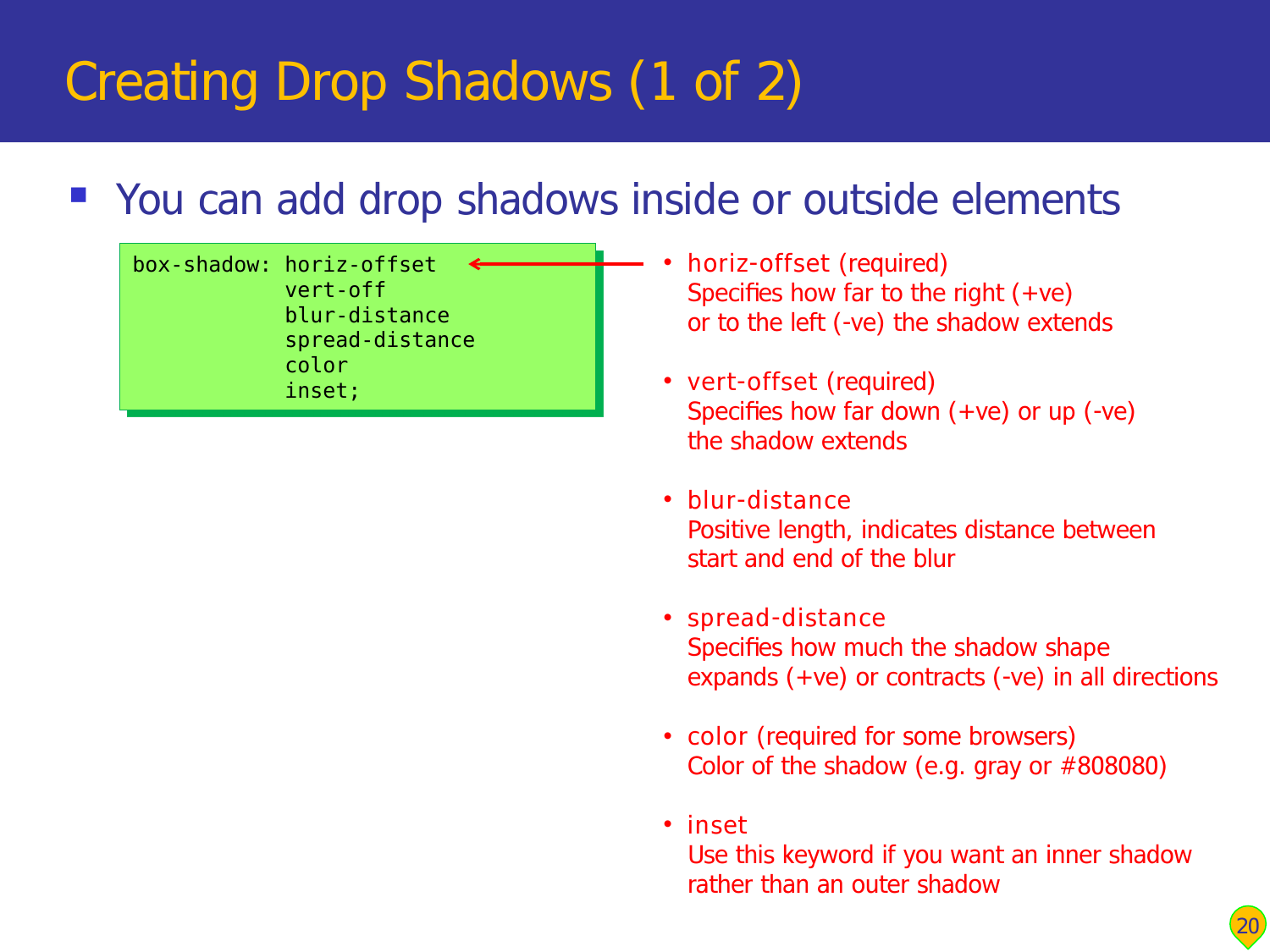

# Creating Drop Shadows (1 of 2)
You can add drop shadows inside or outside elements

horiz-offset (required)
Specifies how far to the right (+ve)
or to the left (-ve) the shadow extends
vert-offset (required)
Specifies how far down (+ve) or up (-ve)
the shadow extends

blur-distance
Positive length, indicates distance between
start and end of the blur
spread-distance
Specifies how much the shadow shape
expands (+ve) or contracts (-ve) in all directions
color (required for some browsers)
Color of the shadow (e.g. gray or #808080)
inset
Use this keyword if you want an inner shadow
rather than an outer shadow
box-shadow: horiz-offset
            vert-off
            blur-distance
            spread-distance
            color
            inset;
20